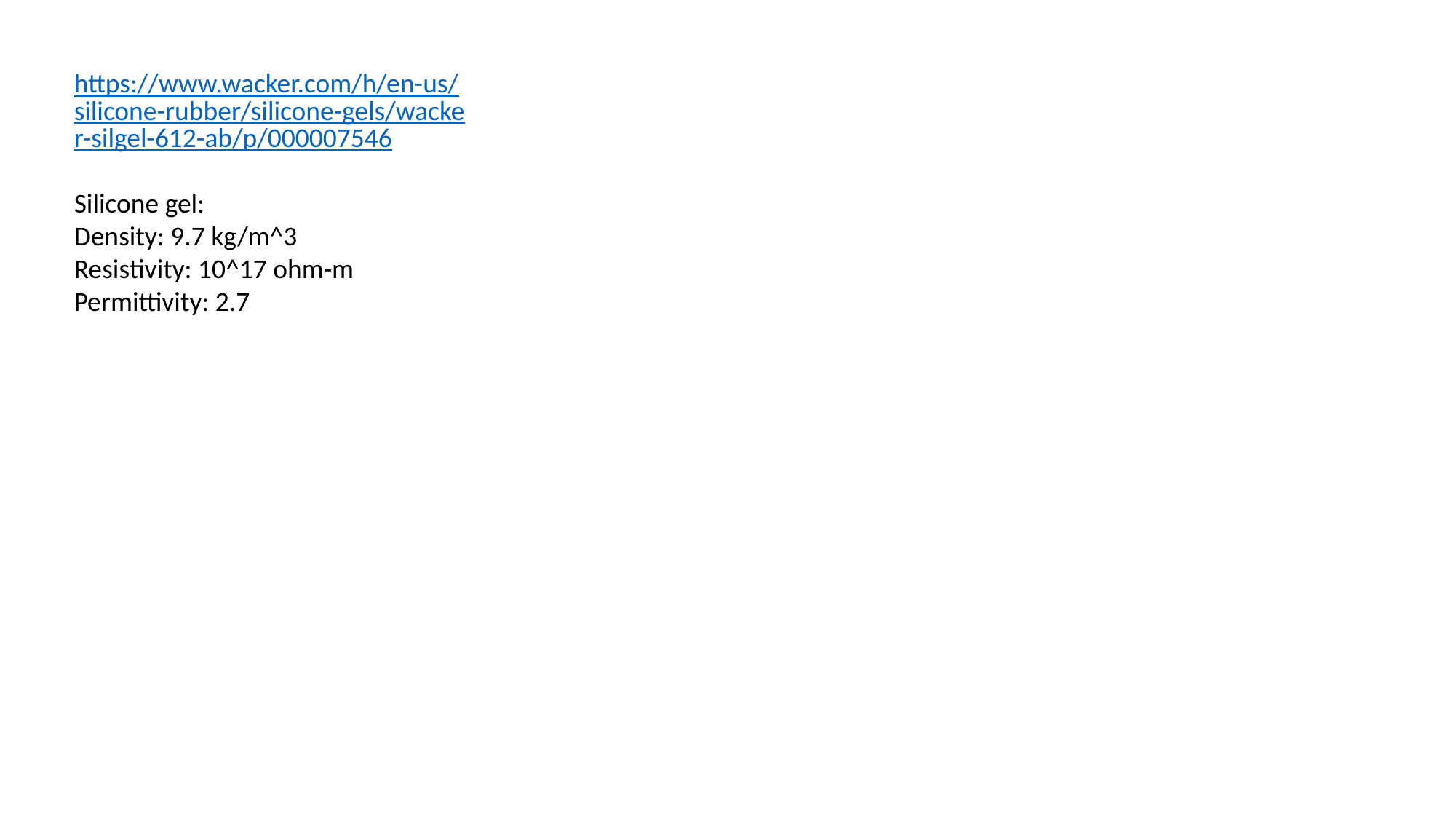

https://www.wacker.com/h/en-us/silicone-rubber/silicone-gels/wacker-silgel-612-ab/p/000007546

Silicone gel:
Density: 9.7 kg/m^3
Resistivity: 10^17 ohm-m
Permittivity: 2.7